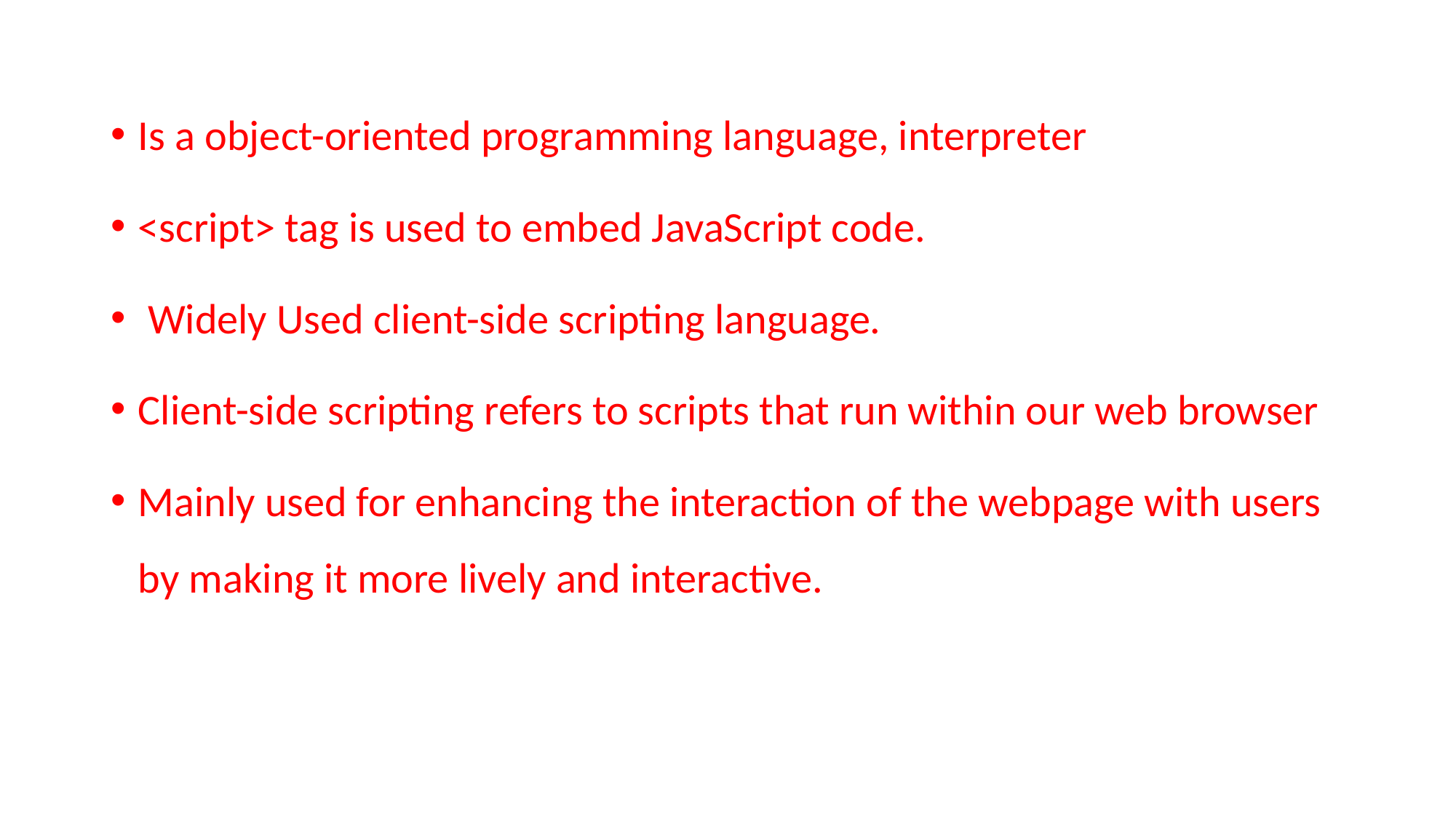

Is a object-oriented programming language, interpreter
<script> tag is used to embed JavaScript code.
 Widely Used client-side scripting language.
Client-side scripting refers to scripts that run within our web browser
Mainly used for enhancing the interaction of the webpage with users by making it more lively and interactive.